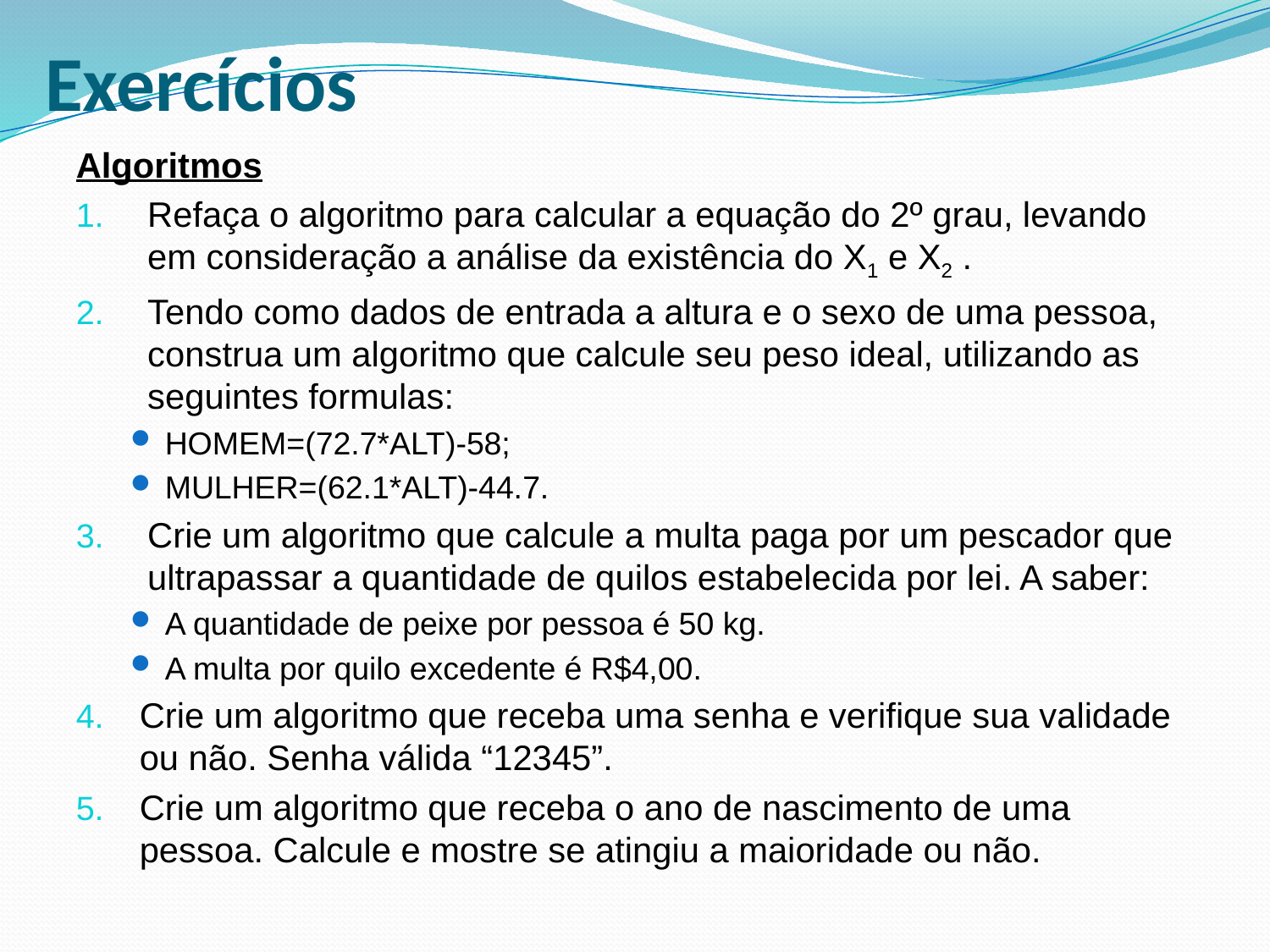

# Exercícios
Algoritmos
Refaça o algoritmo para calcular a equação do 2º grau, levando em consideração a análise da existência do X1 e X2 .
Tendo como dados de entrada a altura e o sexo de uma pessoa, construa um algoritmo que calcule seu peso ideal, utilizando as seguintes formulas:
HOMEM=(72.7*ALT)-58;
MULHER=(62.1*ALT)-44.7.
Crie um algoritmo que calcule a multa paga por um pescador que ultrapassar a quantidade de quilos estabelecida por lei. A saber:
A quantidade de peixe por pessoa é 50 kg.
A multa por quilo excedente é R$4,00.
Crie um algoritmo que receba uma senha e verifique sua validade ou não. Senha válida “12345”.
Crie um algoritmo que receba o ano de nascimento de uma pessoa. Calcule e mostre se atingiu a maioridade ou não.